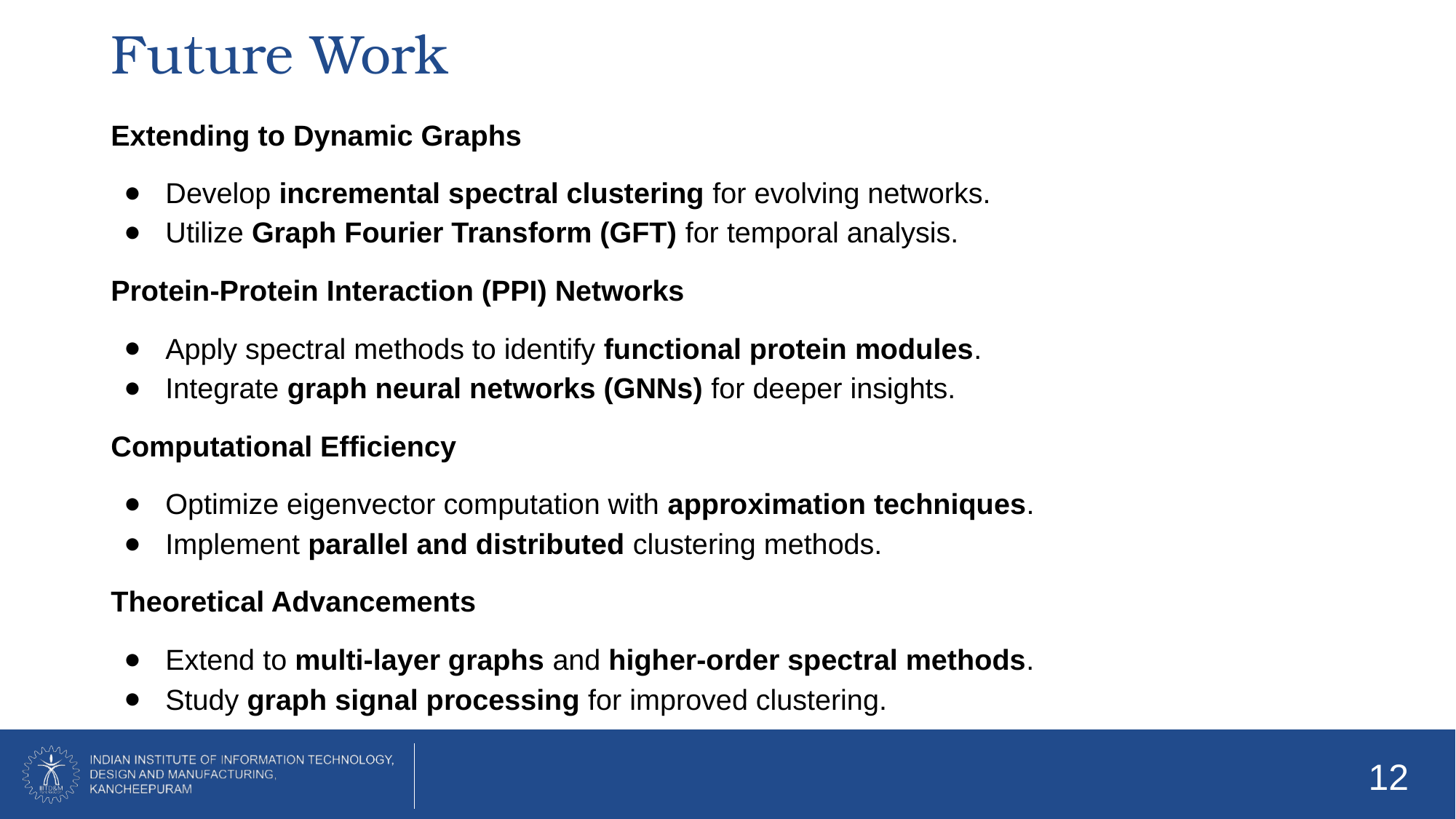

# Future Work
Extending to Dynamic Graphs
Develop incremental spectral clustering for evolving networks.
Utilize Graph Fourier Transform (GFT) for temporal analysis.
Protein-Protein Interaction (PPI) Networks
Apply spectral methods to identify functional protein modules.
Integrate graph neural networks (GNNs) for deeper insights.
Computational Efficiency
Optimize eigenvector computation with approximation techniques.
Implement parallel and distributed clustering methods.
Theoretical Advancements
Extend to multi-layer graphs and higher-order spectral methods.
Study graph signal processing for improved clustering.

12